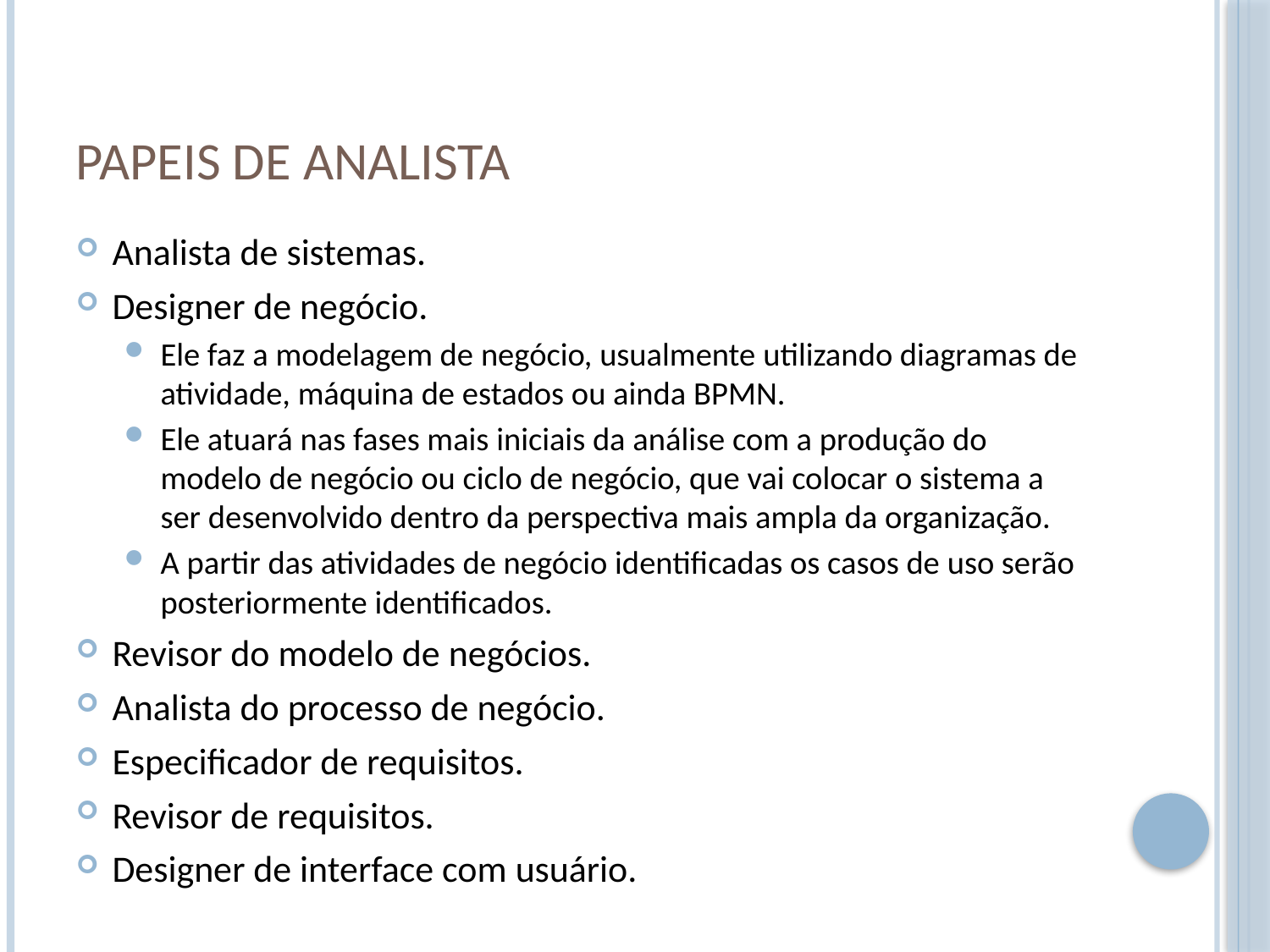

# Papeis de analista
Analista de sistemas.
Designer de negócio.
Ele faz a modelagem de negócio, usualmente utilizando diagramas de atividade, máquina de estados ou ainda BPMN.
Ele atuará nas fases mais iniciais da análise com a produção do modelo de negócio ou ciclo de negócio, que vai colocar o sistema a ser desenvolvido dentro da perspectiva mais ampla da organização.
A partir das atividades de negócio identificadas os casos de uso serão posteriormente identificados.
Revisor do modelo de negócios.
Analista do processo de negócio.
Especificador de requisitos.
Revisor de requisitos.
Designer de interface com usuário.